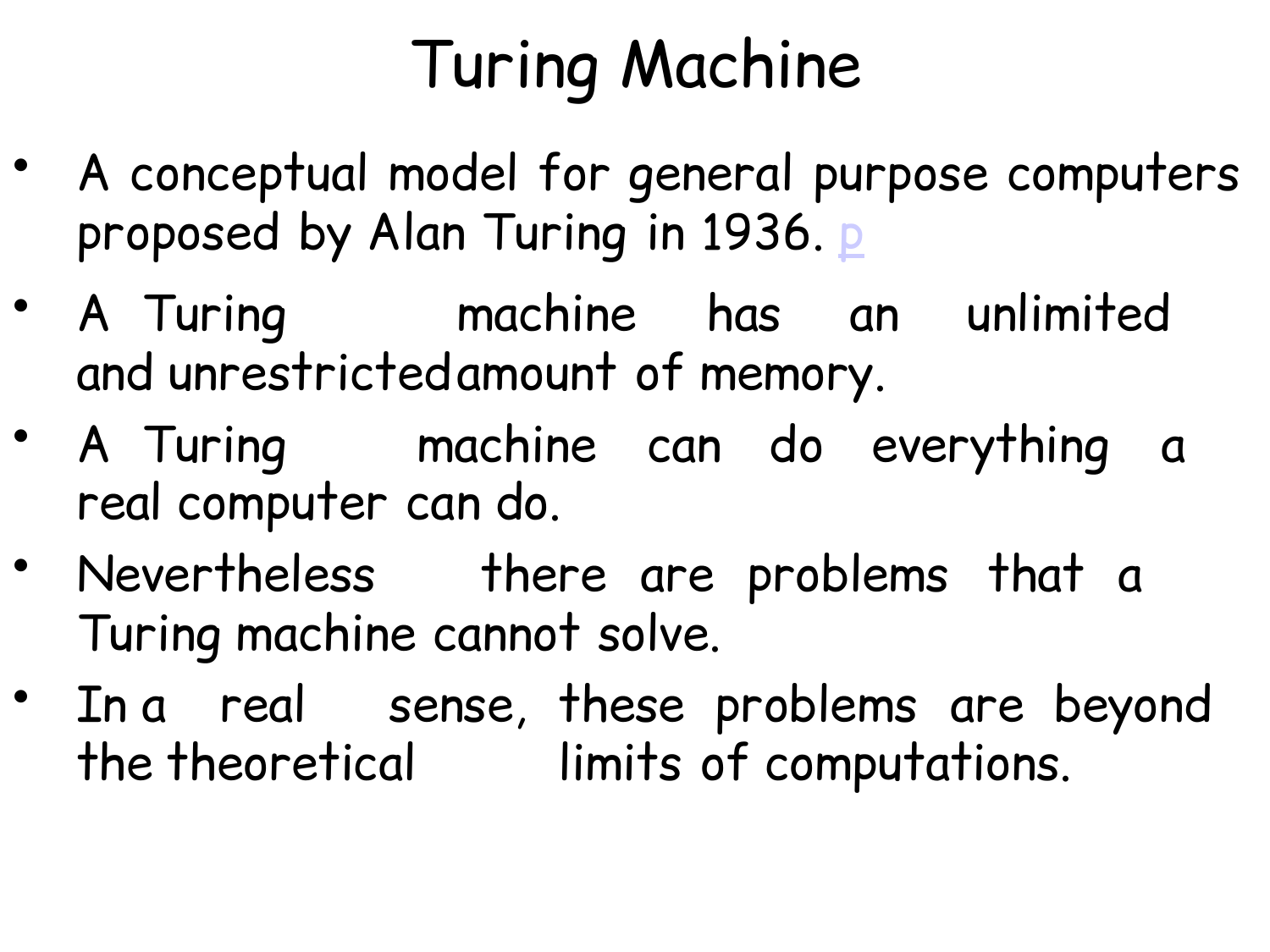

# Turing Machine
A conceptual model for general purpose computers proposed by Alan Turing in 1936. p
A	Turing		machine	has	an	unlimited	and unrestricted	amount of memory.
A	Turing	machine	can	do	everything	a	real computer can do.
Nevertheless	there	are	problems	that	a	Turing machine cannot solve.
In	a	real	sense,	these	problems	are	beyond	the theoretical	limits of computations.